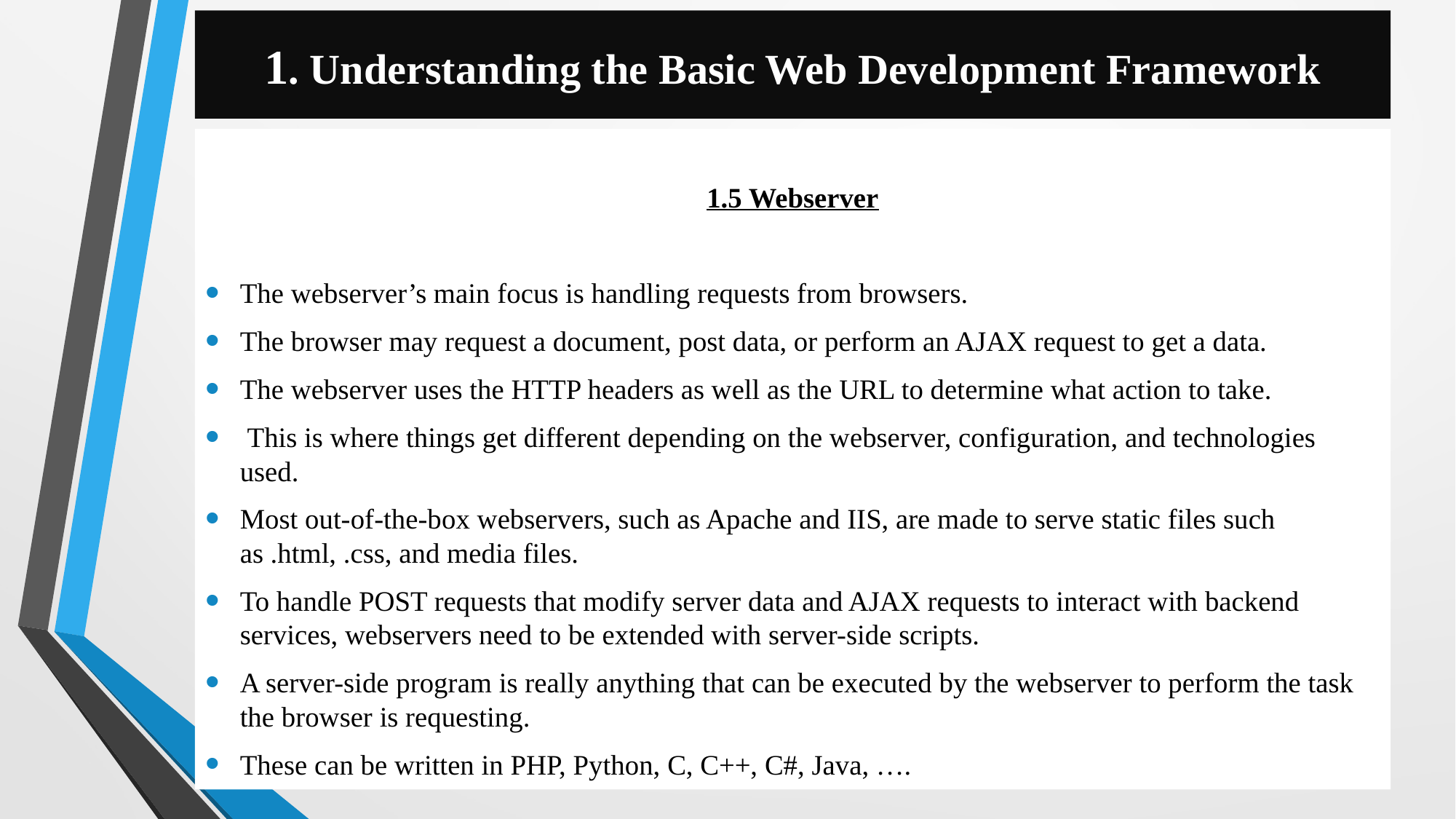

# 1. Understanding the Basic Web Development Framework

1.5 Webserver

The webserver’s main focus is handling requests from browsers.
The browser may request a document, post data, or perform an AJAX request to get a data.
The webserver uses the HTTP headers as well as the URL to determine what action to take.
 This is where things get different depending on the webserver, configuration, and technologies used.
Most out-of-the-box webservers, such as Apache and IIS, are made to serve static files such as .html, .css, and media files.
To handle POST requests that modify server data and AJAX requests to interact with backend services, webservers need to be extended with server-side scripts.
A server-side program is really anything that can be executed by the webserver to perform the task the browser is requesting.
These can be written in PHP, Python, C, C++, C#, Java, ….